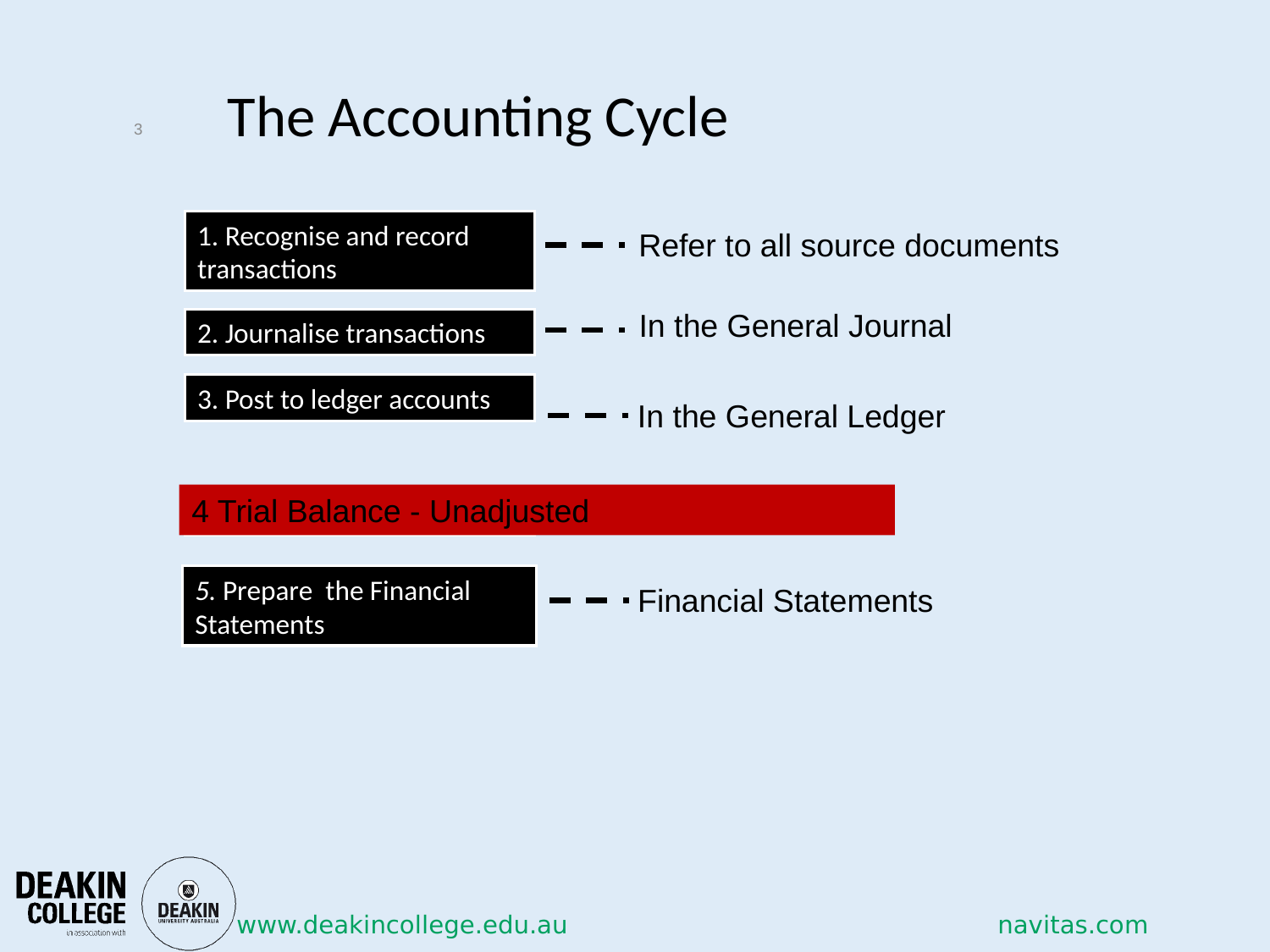

# The Accounting Cycle
3
1. Recognise and record transactions
Refer to all source documents
In the General Journal
2. Journalise transactions
3. Post to ledger accounts
In the General Ledger
4 Trial Balance - Unadjusted
Trial Balance
4. Prepare Trial Balance
5. Prepare  the Financial Statements
Financial Statements